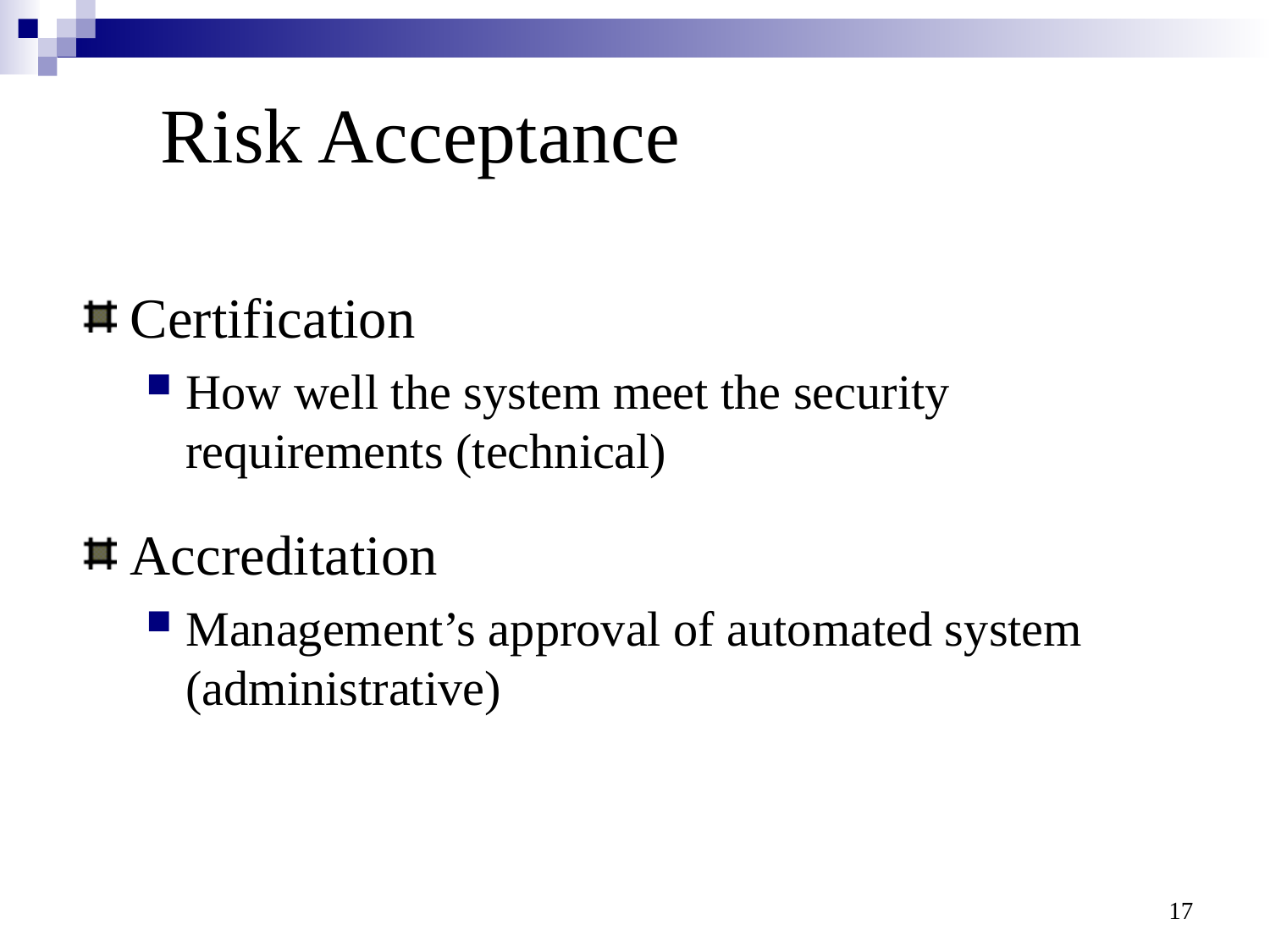

Risk Acceptance
Certification
How well the system meet the security requirements (technical)

Accreditation
Management’s approval of automated system (administrative)

17